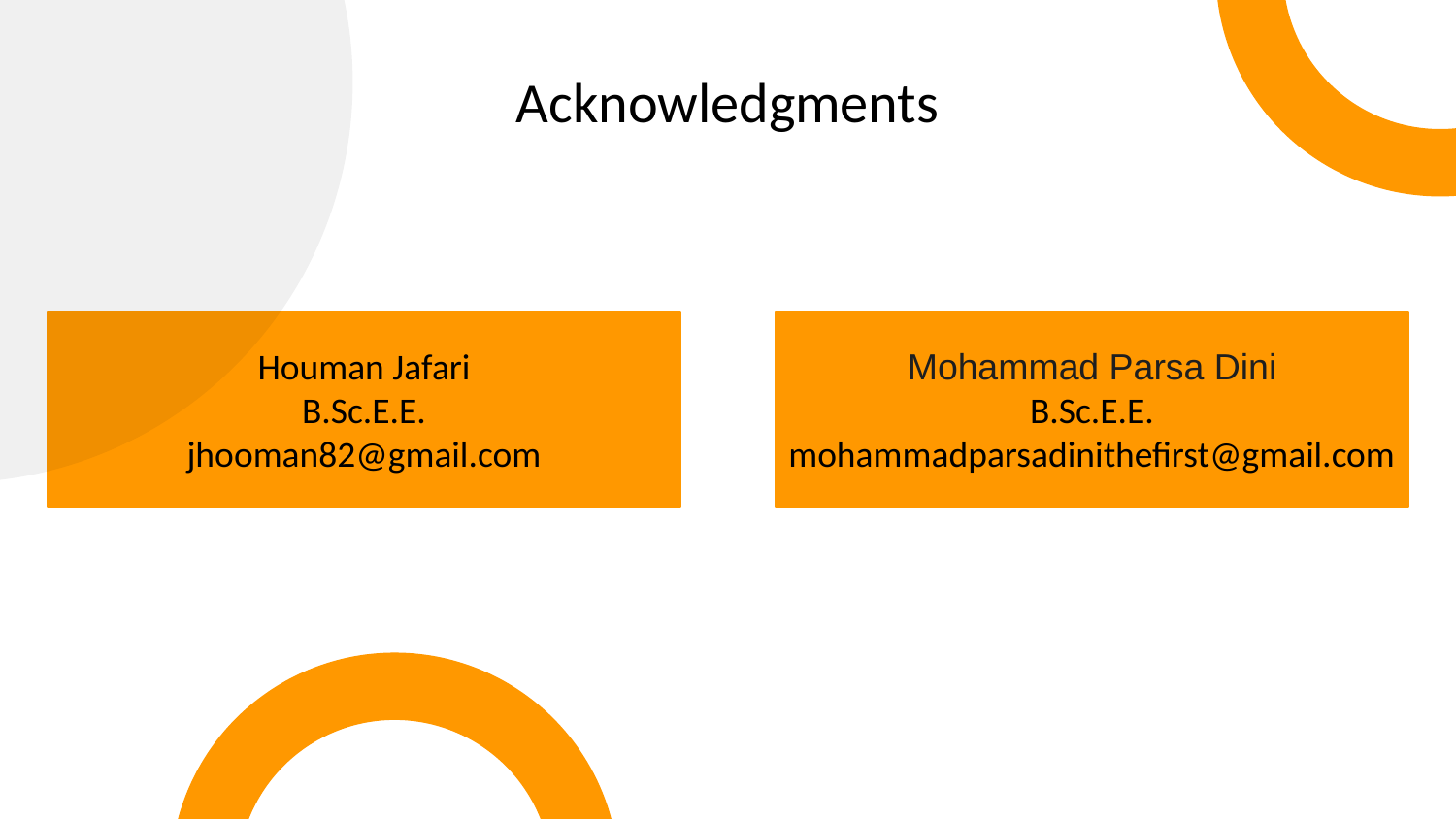

Acknowledgments

Houman Jafari
B.Sc.E.E.
jhooman82@gmail.com
Mohammad Parsa Dini
B.Sc.E.E.
mohammadparsadinithefirst@gmail.com

2